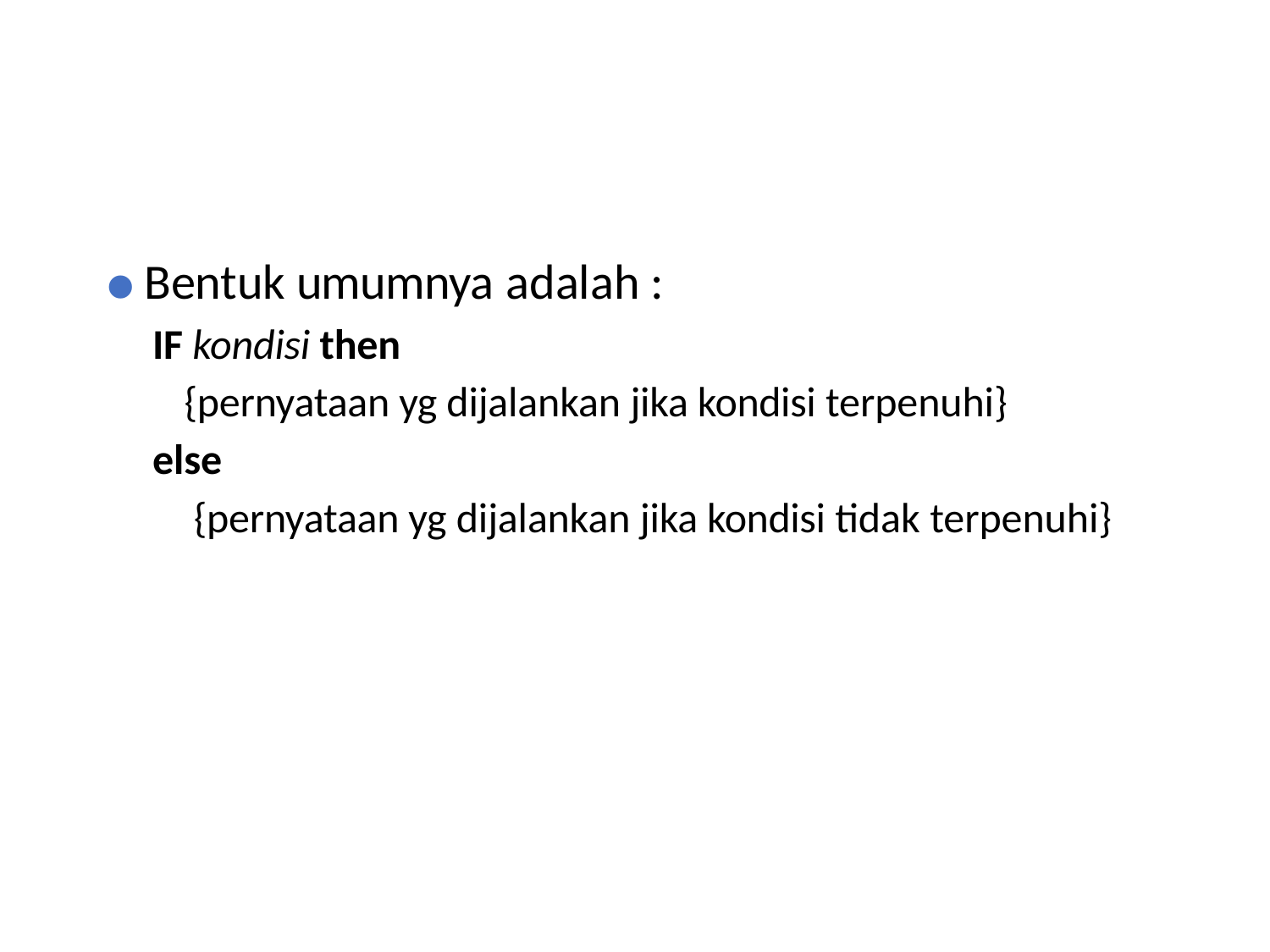

# IF.. ELSE (2)
⚫ Bentuk umumnya adalah :
IF kondisi then
{pernyataan yg dijalankan jika kondisi terpenuhi}
else
{pernyataan yg dijalankan jika kondisi tidak terpenuhi}